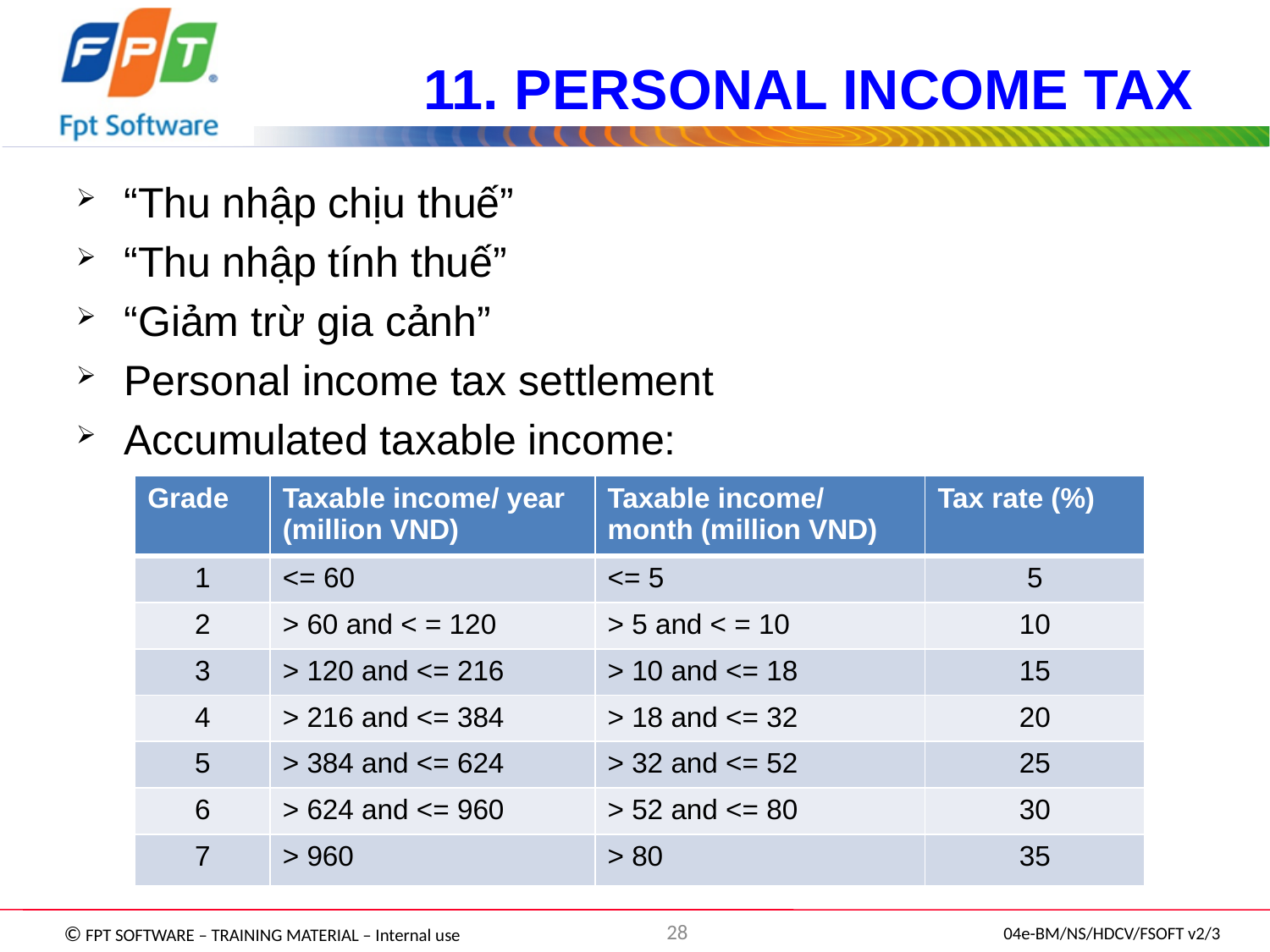

# 11. PERSONAL INCOME TAX
“Thu nhập chịu thuế”
“Thu nhập tính thuế”
“Giảm trừ gia cảnh”
Personal income tax settlement
Accumulated taxable income:

| Grade | Taxable income/ year (million VND) | Taxable income/ month (million VND) | Tax rate (%) |
| --- | --- | --- | --- |
| 1 | <= 60 | <= 5 | 5 |
| 2 | > 60 and < = 120 | > 5 and < = 10 | 10 |
| 3 | > 120 and <= 216 | > 10 and <= 18 | 15 |
| 4 | > 216 and <= 384 | > 18 and <= 32 | 20 |
| 5 | > 384 and <= 624 | > 32 and <= 52 | 25 |
| 6 | > 624 and <= 960 | > 52 and <= 80 | 30 |
| 7 | > 960 | > 80 | 35 |
28